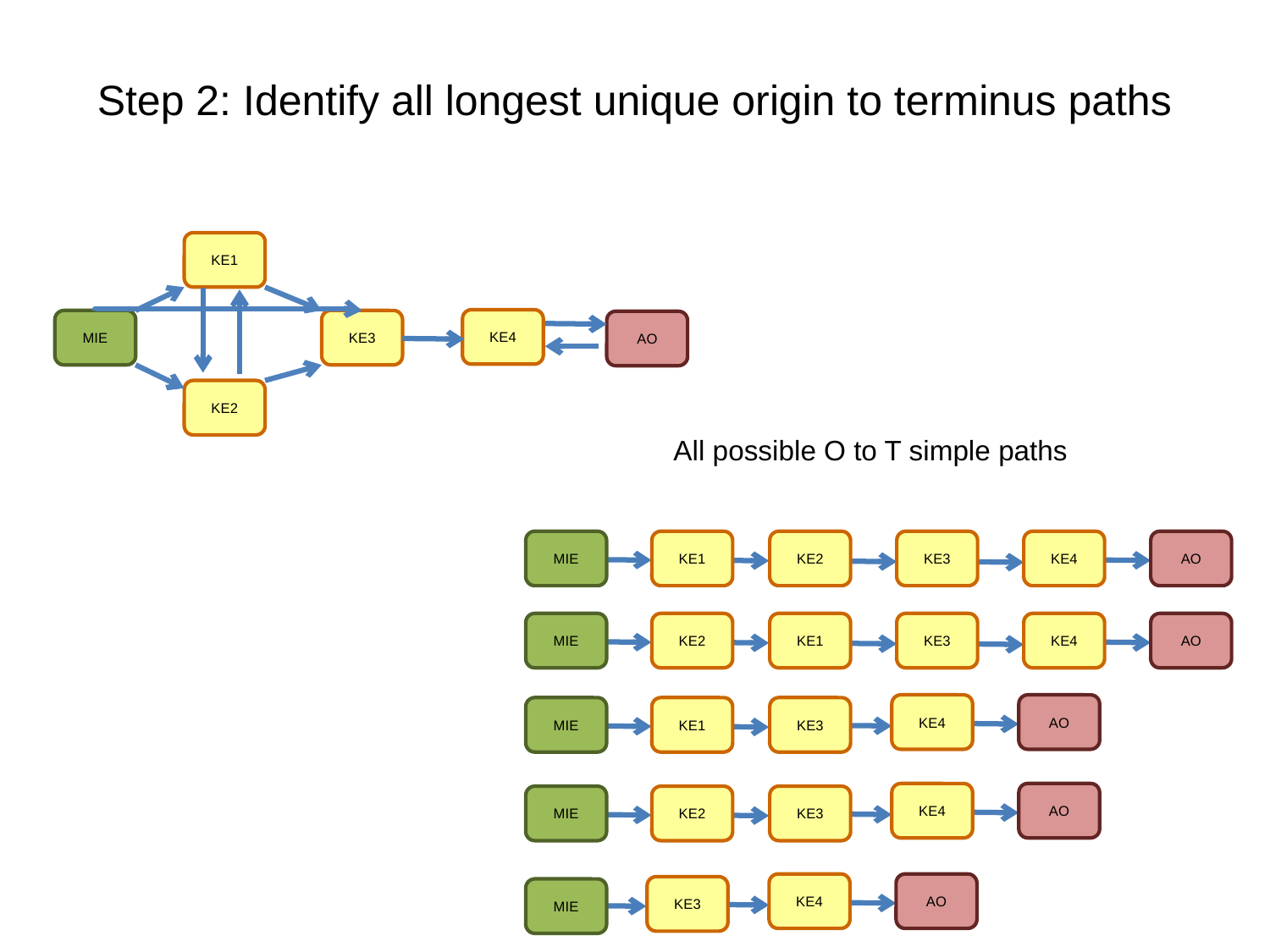

# Step 2: Identify all longest unique origin to terminus paths
KE1
KE4
MIE
KE3
AO
KE2
All possible O to T simple paths
AO
KE4
MIE
KE1
KE2
KE3
AO
KE4
MIE
KE2
KE1
KE3
AO
KE4
MIE
KE1
KE3
AO
KE4
MIE
KE2
KE3
AO
KE4
KE3
MIE